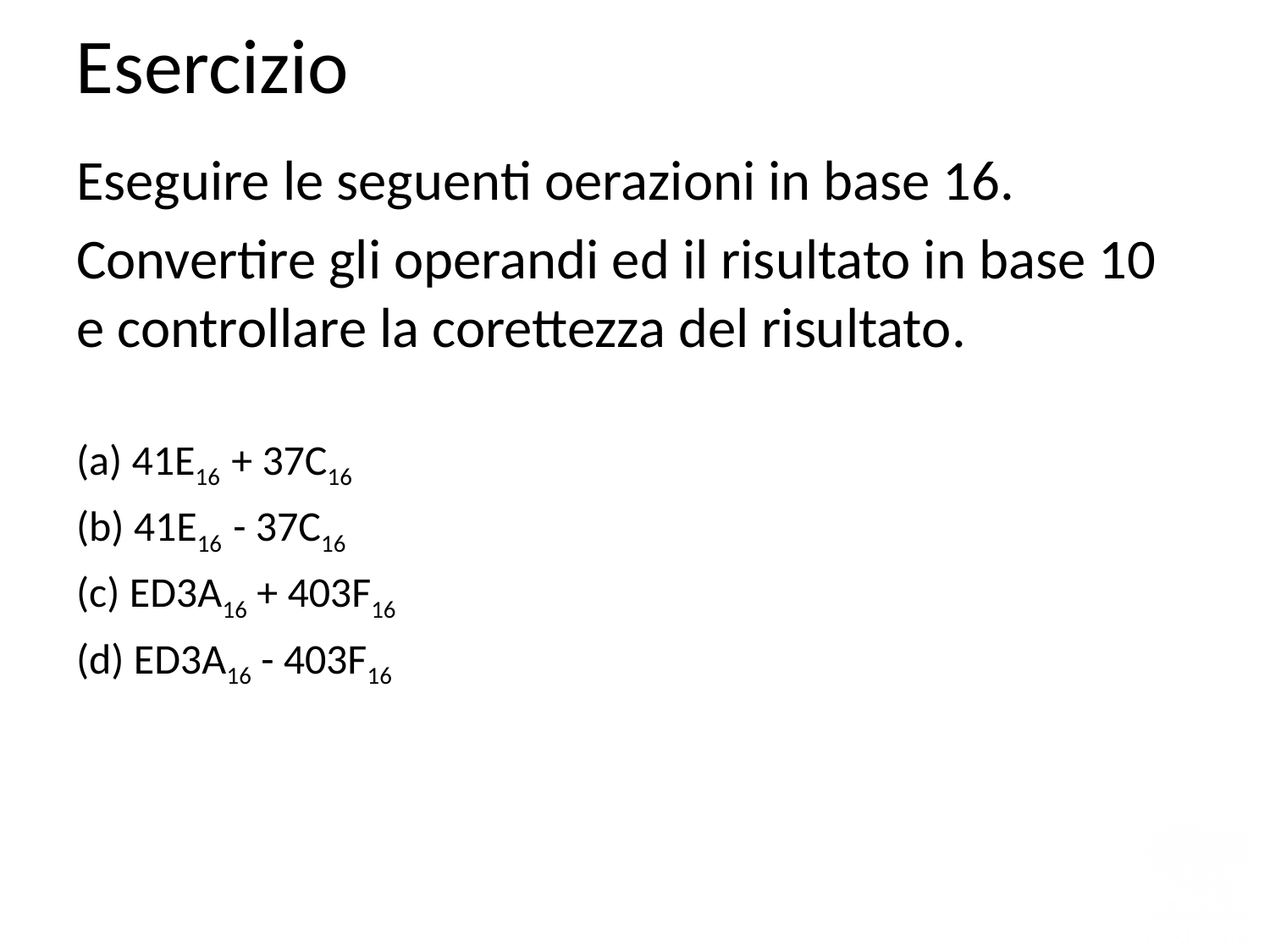

Esercizio
Eseguire le seguenti oerazioni in base 16.
Convertire gli operandi ed il risultato in base 10 e controllare la corettezza del risultato.

(a) 41E16  + 37C16
(b) 41E16  - 37C16
(c) ED3A16 + 403F16
(d) ED3A16 - 403F16